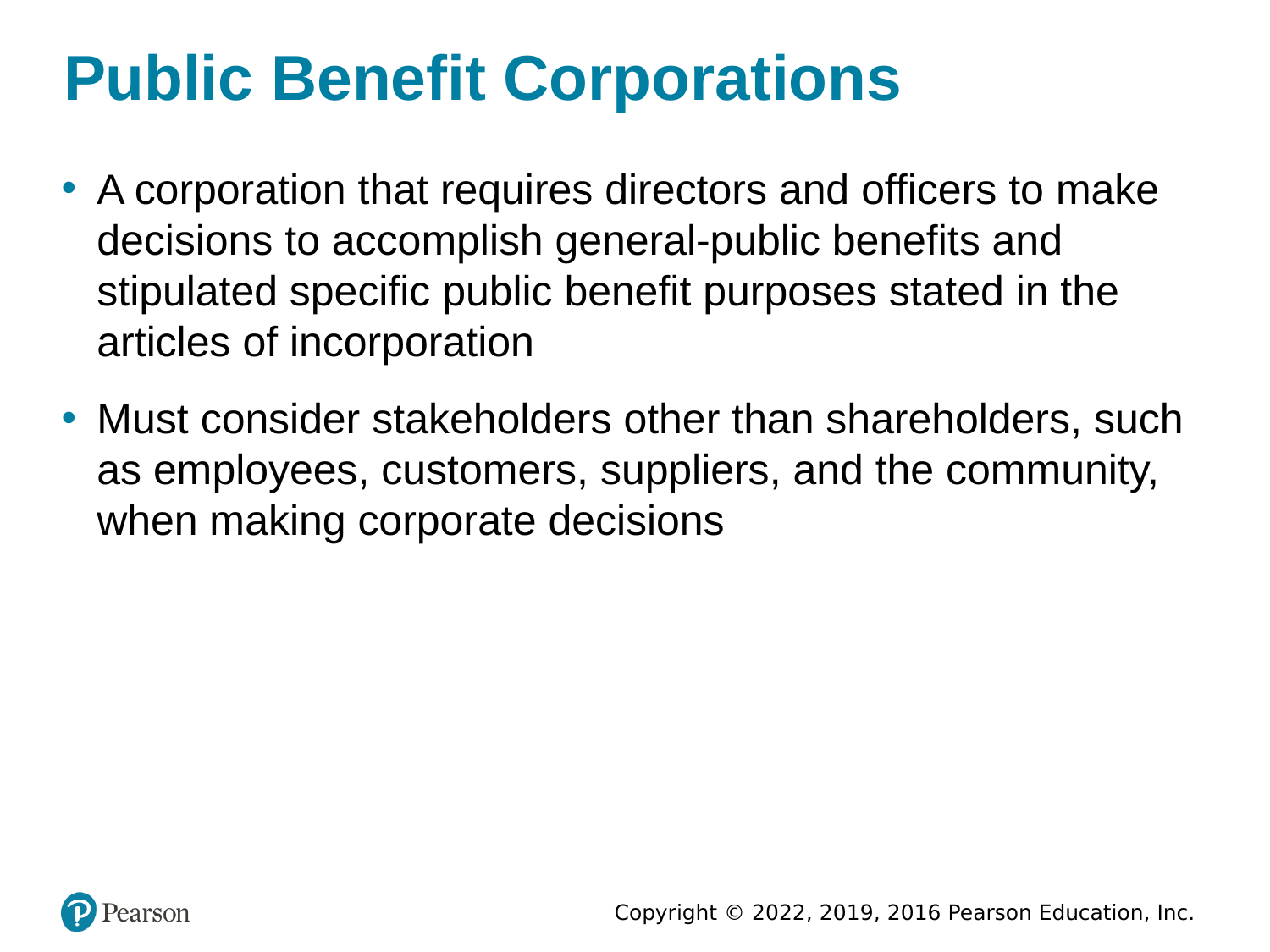

# Public Benefit Corporations
A corporation that requires directors and officers to make decisions to accomplish general-public benefits and stipulated specific public benefit purposes stated in the articles of incorporation
Must consider stakeholders other than shareholders, such as employees, customers, suppliers, and the community, when making corporate decisions